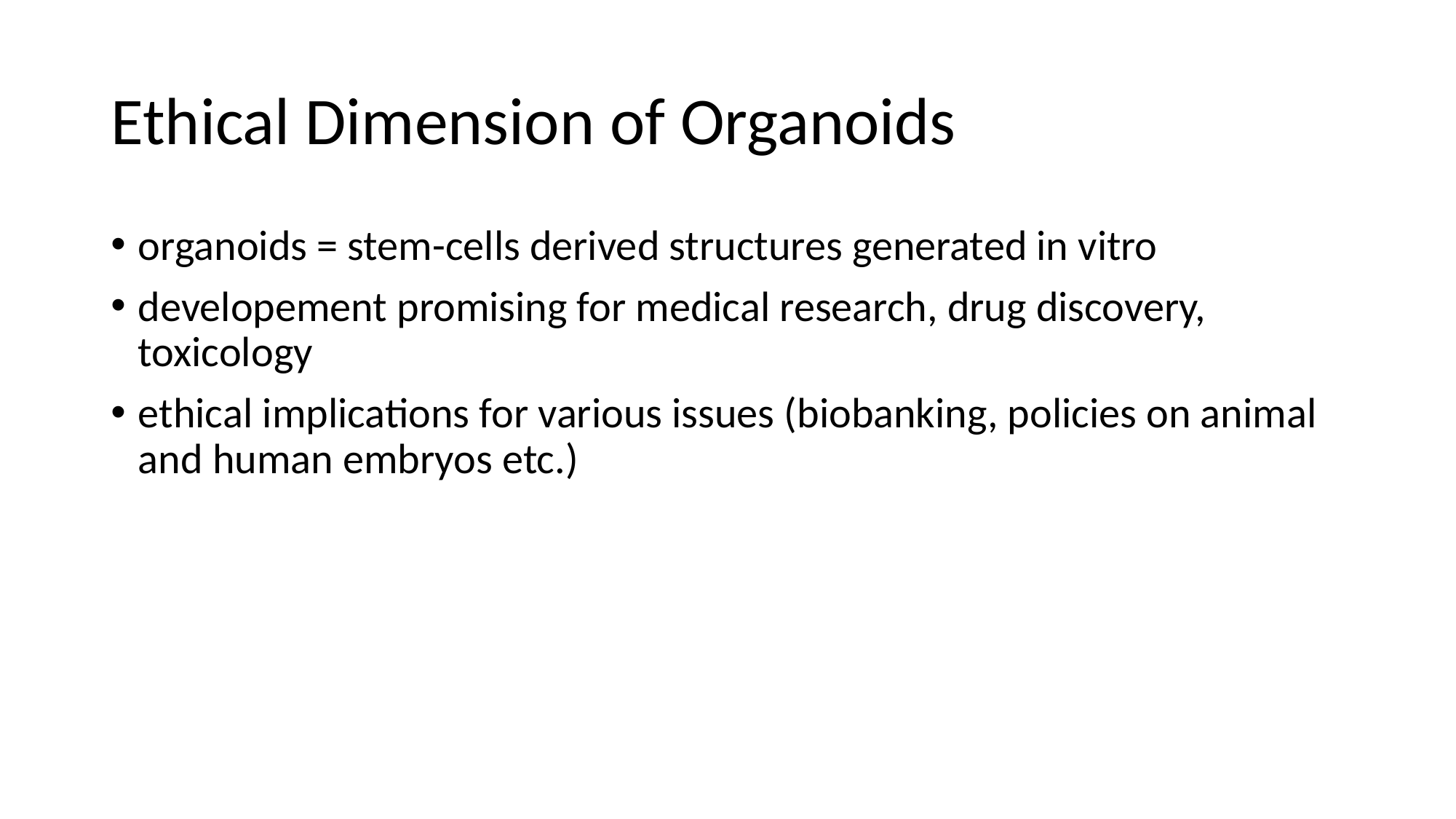

# Ethical Dimension of Organoids
organoids = stem-cells derived structures generated in vitro
developement promising for medical research, drug discovery, toxicology
ethical implications for various issues (biobanking, policies on animal and human embryos etc.)